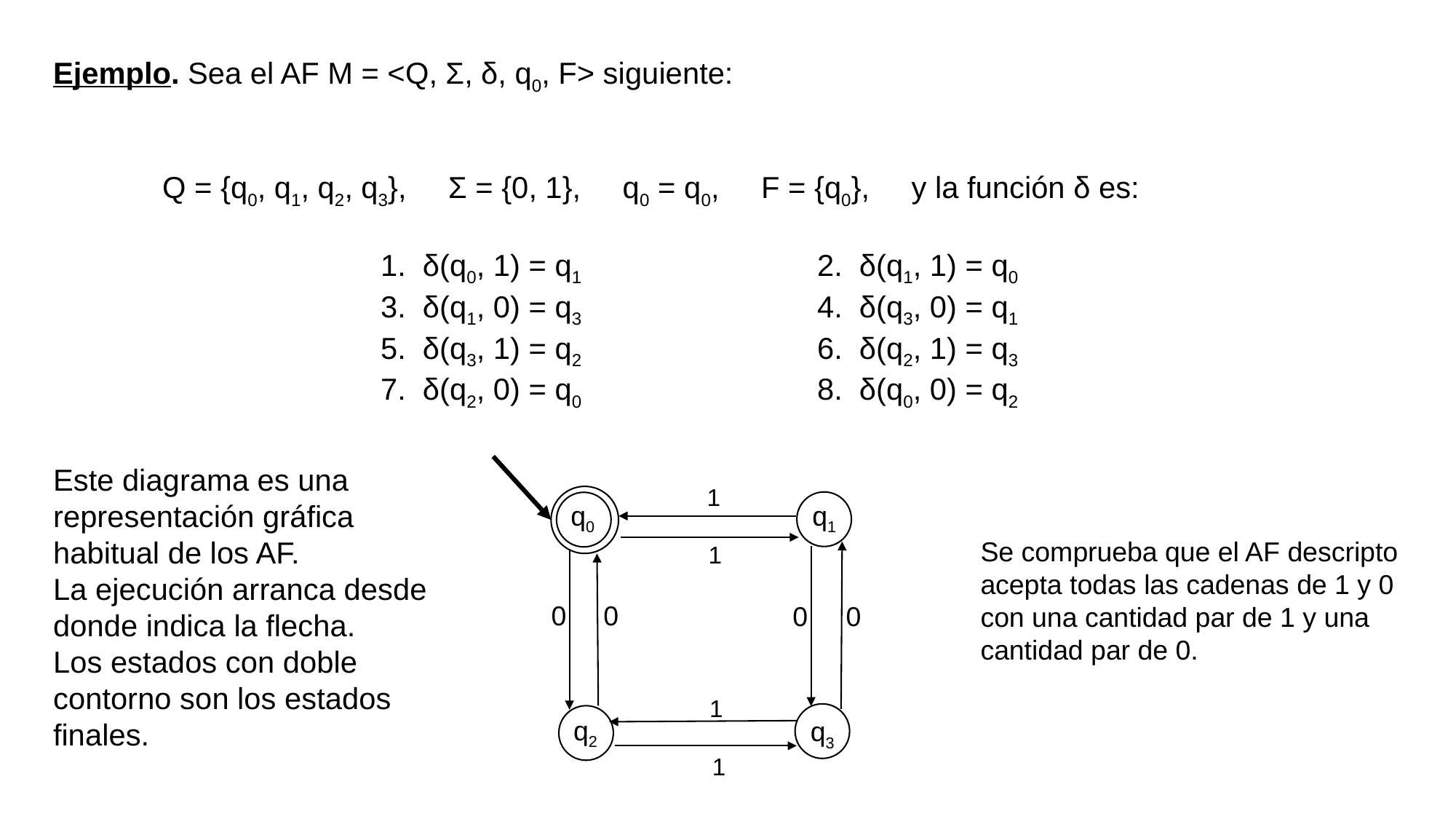

Ejemplo. Sea el AF M = <Q, Ʃ, δ, q0, F> siguiente:

	Q = {q0, q1, q2, q3},     Ʃ = {0, 1},     q0 = q0,     F = {q0},     y la función δ es:

			1.  δ(q0, 1) = q1			2.  δ(q1, 1) = q0
			3.  δ(q1, 0) = q3			4.  δ(q3, 0) = q1
			5.  δ(q3, 1) = q2			6.  δ(q2, 1) = q3
			7.  δ(q2, 0) = q0			8.  δ(q0, 0) = q2

Este diagrama es una representación gráfica habitual de los AF.
La ejecución arranca desde donde indica la flecha.
Los estados con doble contorno son los estados finales.
1

q0
q1
Se comprueba que el AF descripto acepta todas las cadenas de 1 y 0 con una cantidad par de 1 y una cantidad par de 0.
1
0
0
0
0
1

q2
q3
1